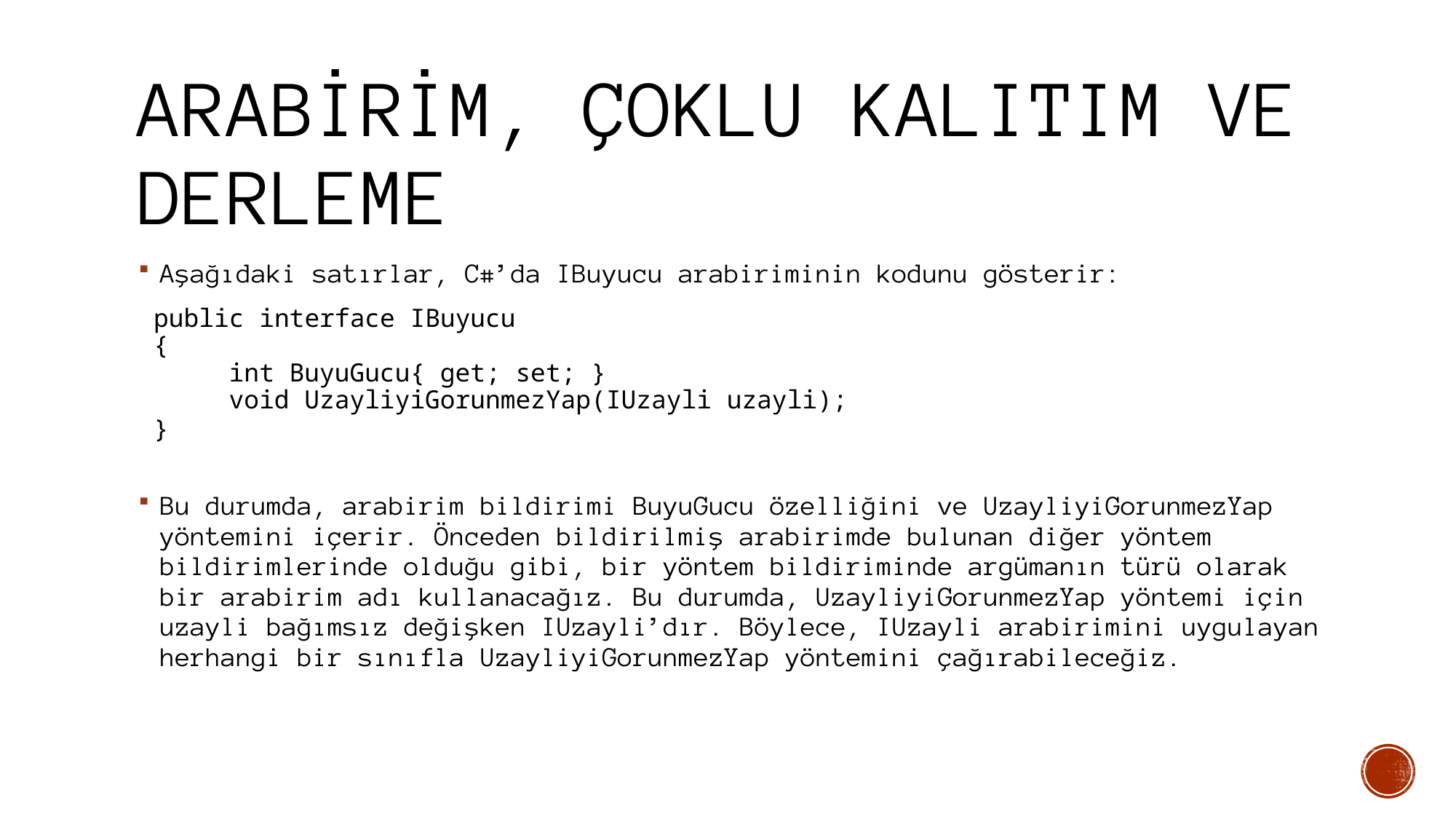

# ARABİRİM, Çoklu Kalıtım ve DERLEME
Aşağıdaki satırlar, C#’da IBuyucu arabiriminin kodunu gösterir:
 public interface IBuyucu
 {
      int BuyuGucu{ get; set; }
      void UzayliyiGorunmezYap(IUzayli uzayli);
 }
Bu durumda, arabirim bildirimi BuyuGucu özelliğini ve UzayliyiGorunmezYap yöntemini içerir. Önceden bildirilmiş arabirimde bulunan diğer yöntem bildirimlerinde olduğu gibi, bir yöntem bildiriminde argümanın türü olarak bir arabirim adı kullanacağız. Bu durumda, UzayliyiGorunmezYap yöntemi için uzayli bağımsız değişken IUzayli’dır. Böylece, IUzayli arabirimini uygulayan herhangi bir sınıfla UzayliyiGorunmezYap yöntemini çağırabileceğiz.